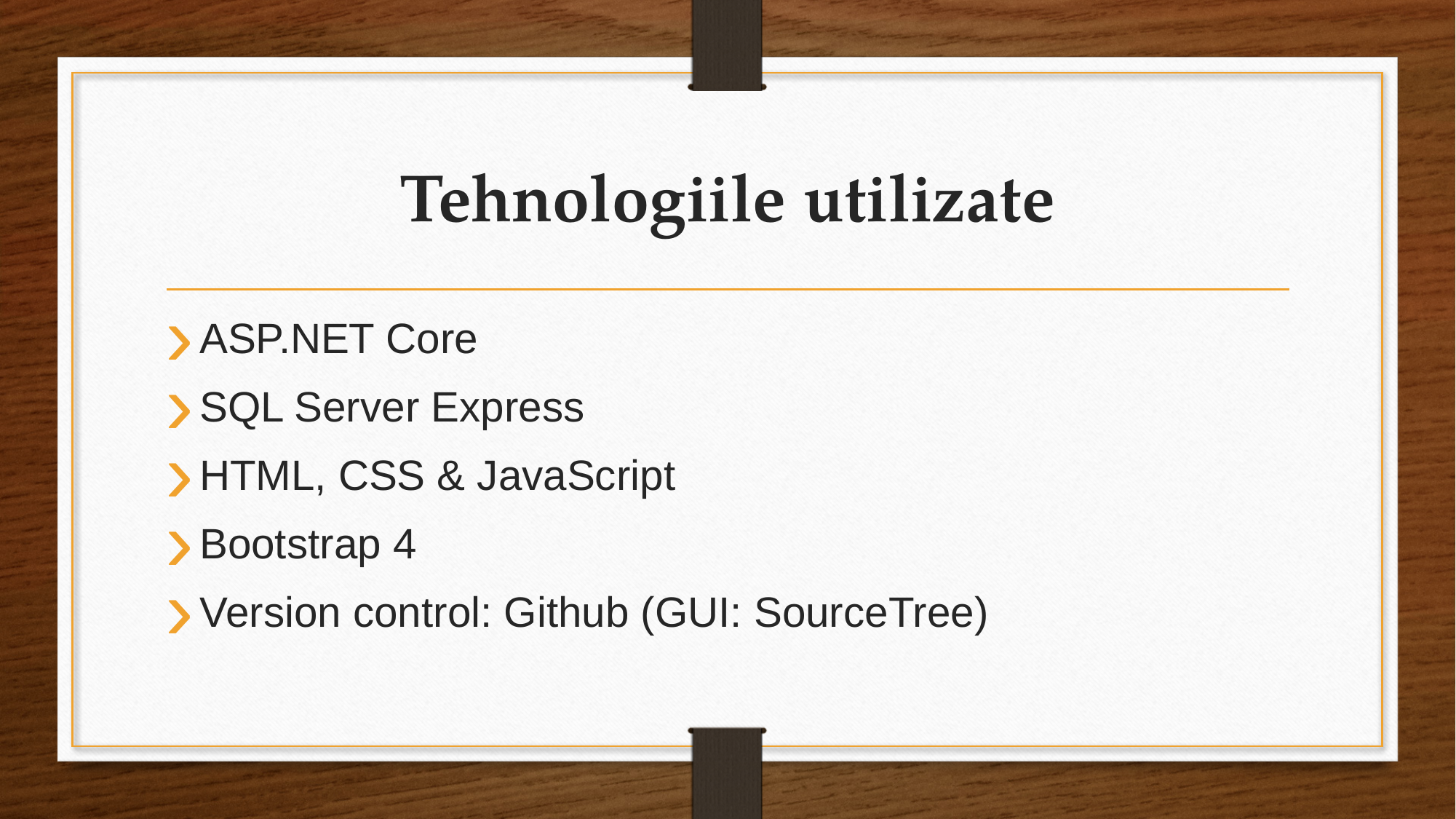

# Tehnologiile utilizate
ASP.NET Core
SQL Server Express
HTML, CSS & JavaScript
Bootstrap 4
Version control: Github (GUI: SourceTree)